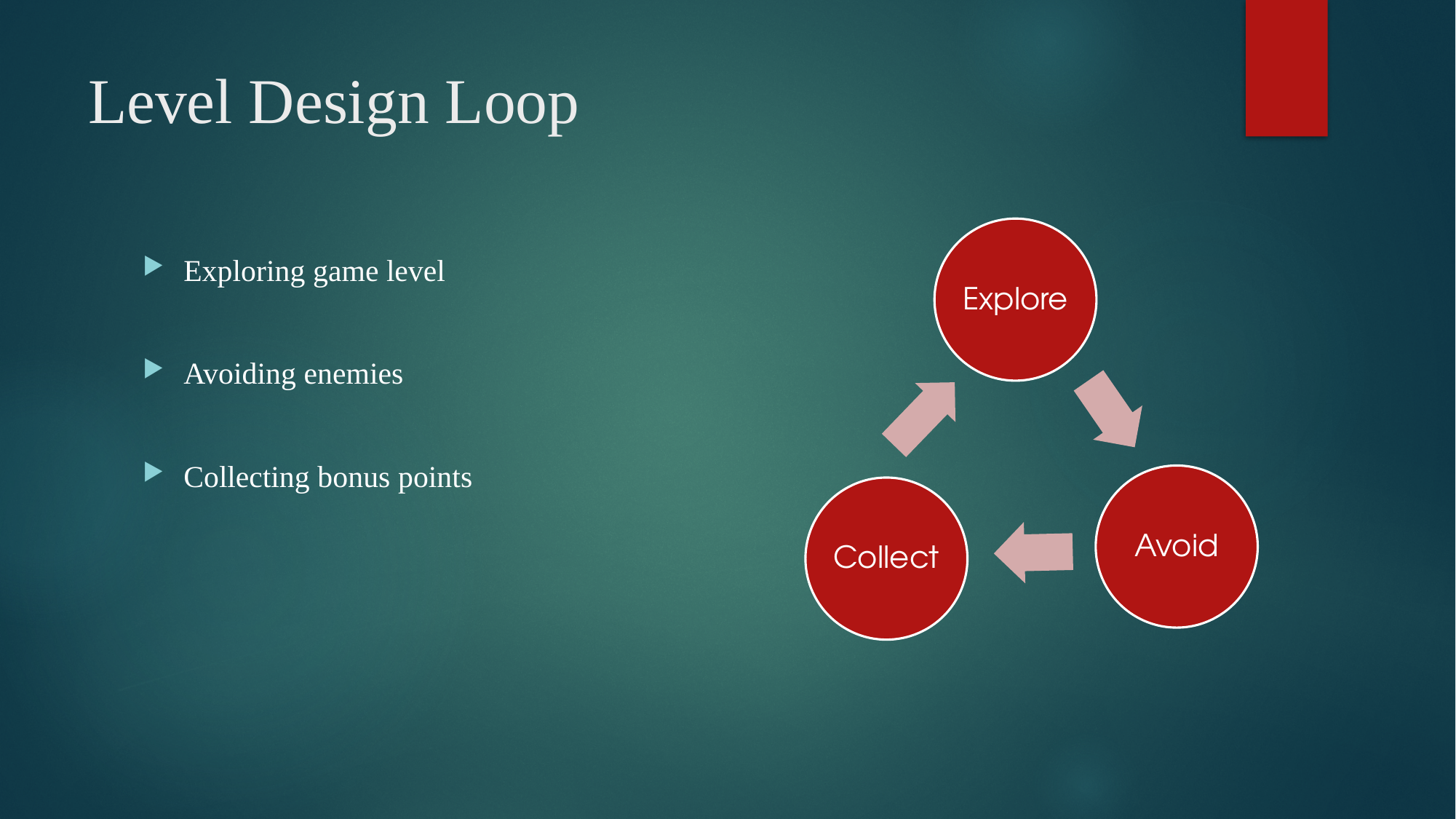

# Level Design Loop
Explore

Avoid

Collect

Exploring game level

Avoiding enemies

Collecting bonus points